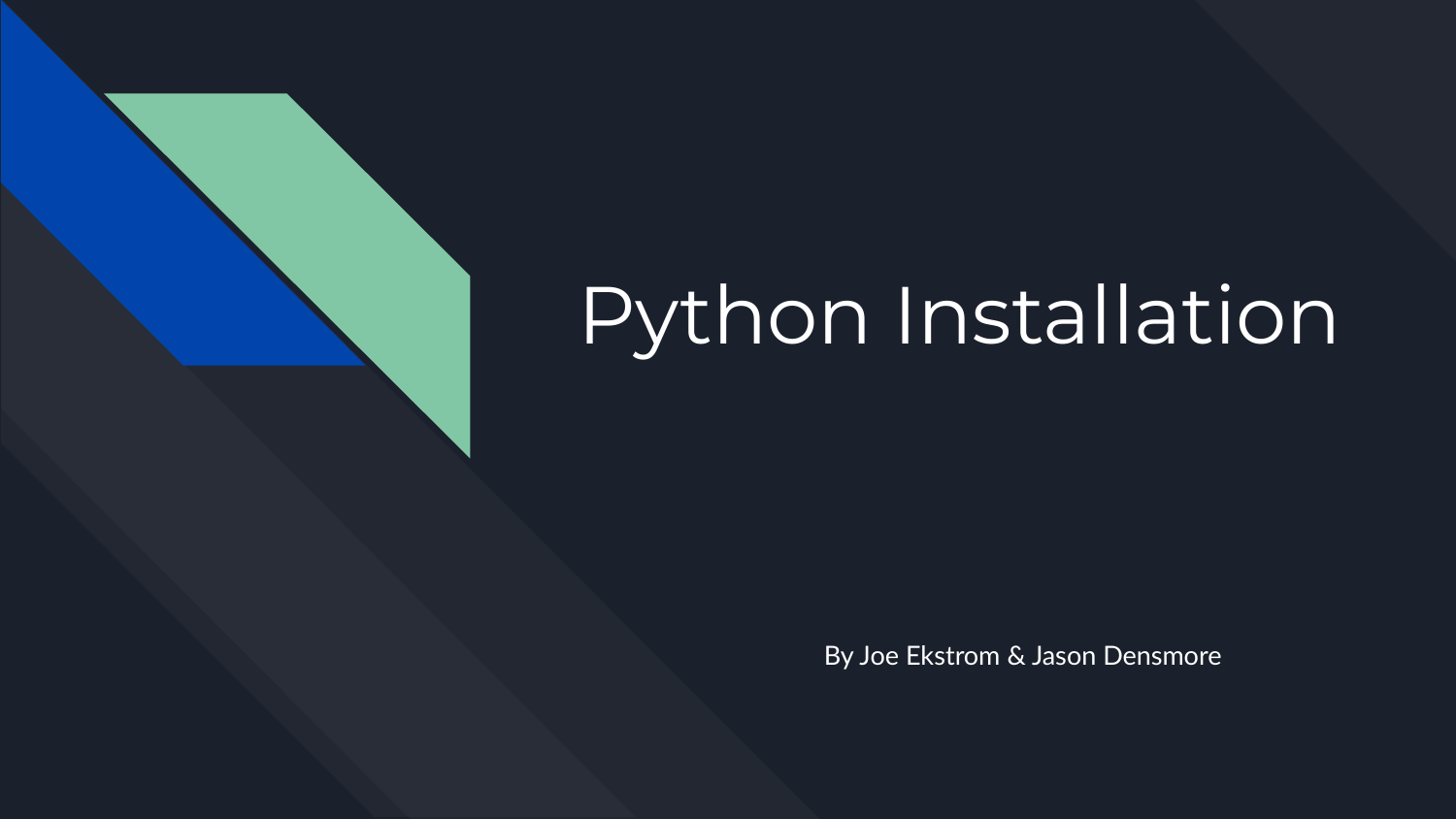

# Python Installation
By Joe Ekstrom & Jason Densmore